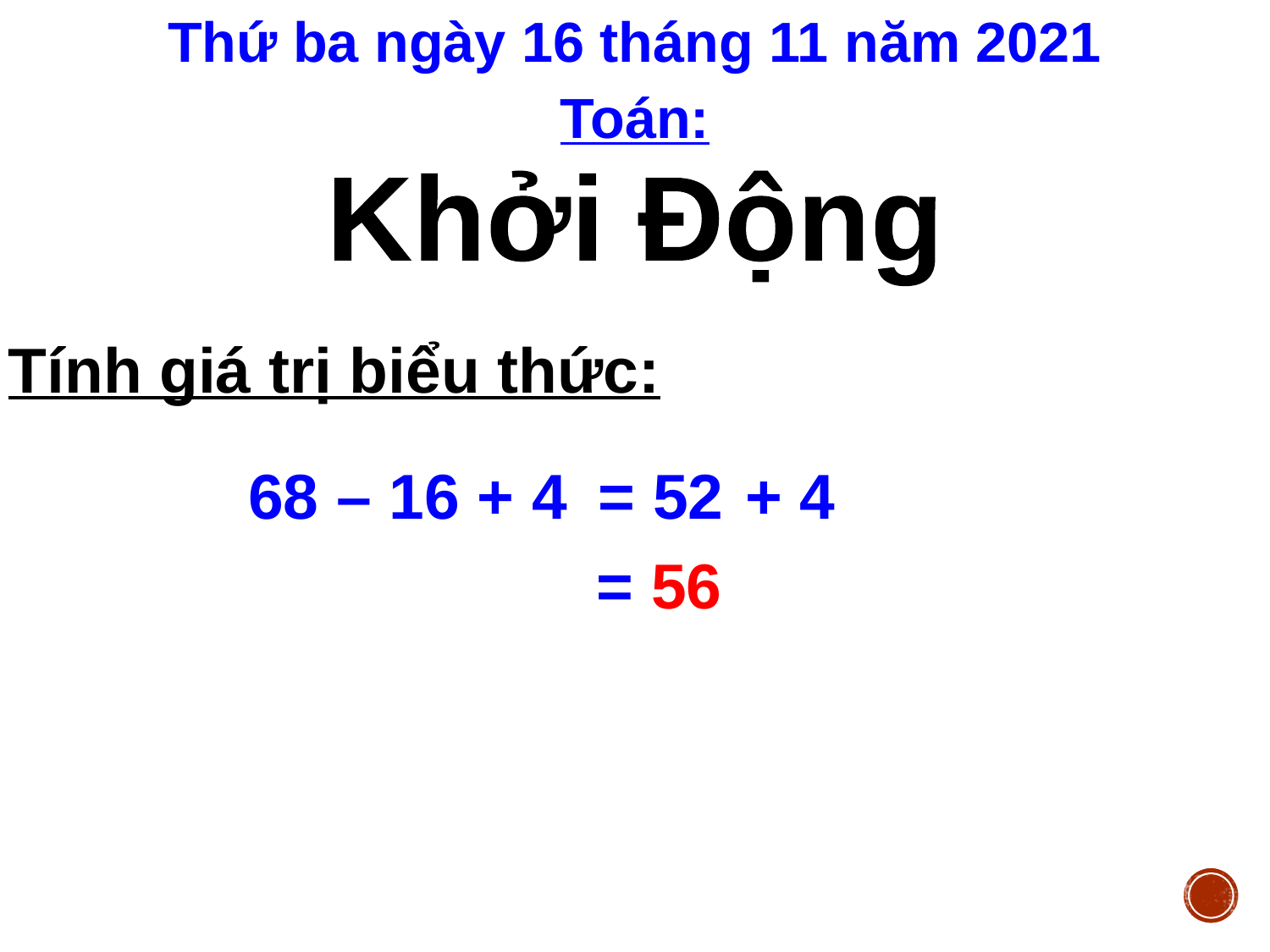

Thứ ba ngày 16 tháng 11 năm 2021
Toán:
Khởi Động
Tính giá trị biểu thức:
68 – 16 + 4
= 52
 + 4
= 56